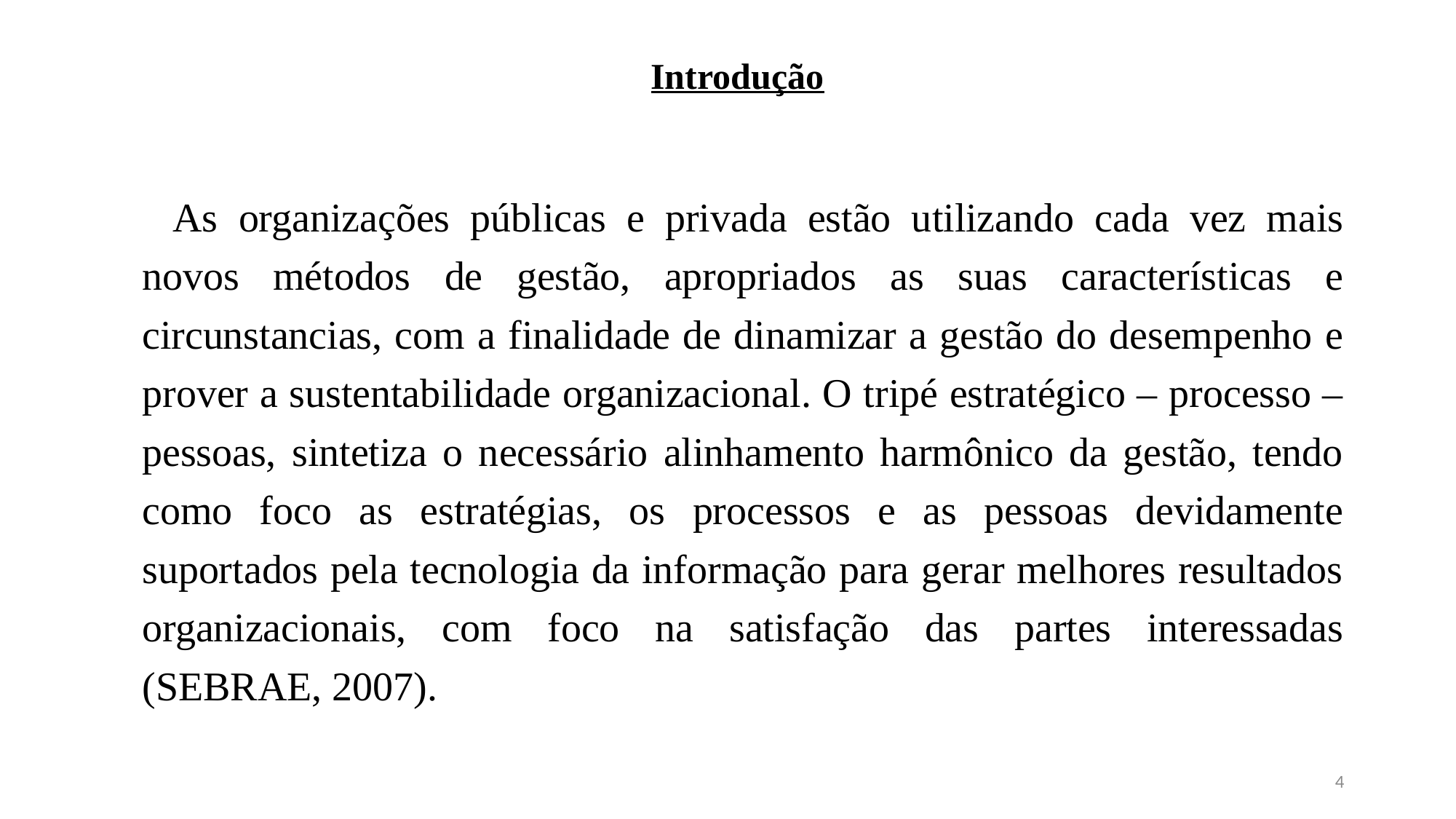

# Introdução
	As organizações públicas e privada estão utilizando cada vez mais novos métodos de gestão, apropriados as suas características e circunstancias, com a finalidade de dinamizar a gestão do desempenho e prover a sustentabilidade organizacional. O tripé estratégico – processo – pessoas, sintetiza o necessário alinhamento harmônico da gestão, tendo como foco as estratégias, os processos e as pessoas devidamente suportados pela tecnologia da informação para gerar melhores resultados organizacionais, com foco na satisfação das partes interessadas (SEBRAE, 2007).

4